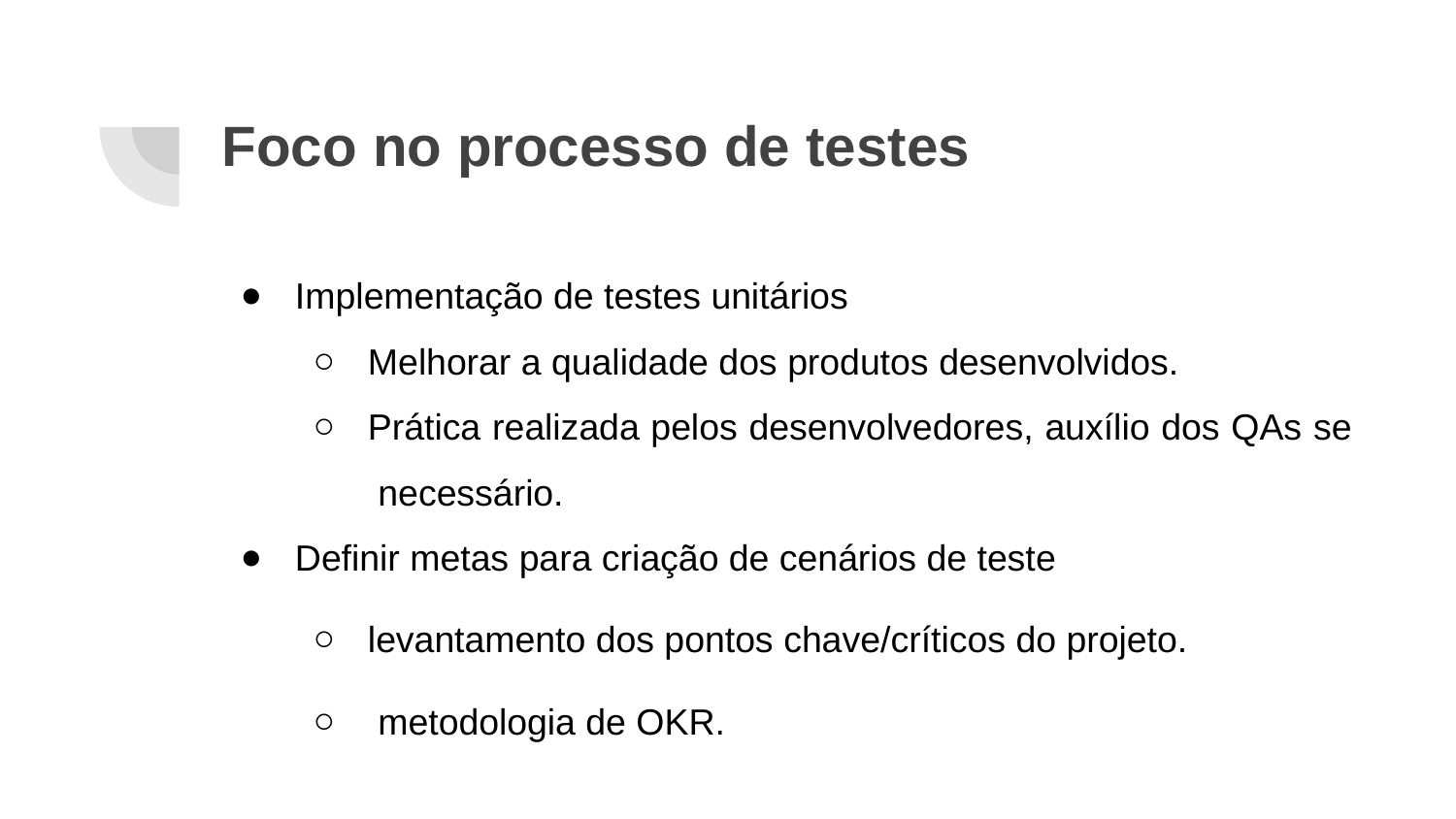

# Foco no processo de testes
Implementação de testes unitários
Melhorar a qualidade dos produtos desenvolvidos.
Prática realizada pelos desenvolvedores, auxílio dos QAs se  necessário.
Definir metas para criação de cenários de teste
levantamento dos pontos chave/críticos do projeto.
 metodologia de OKR.